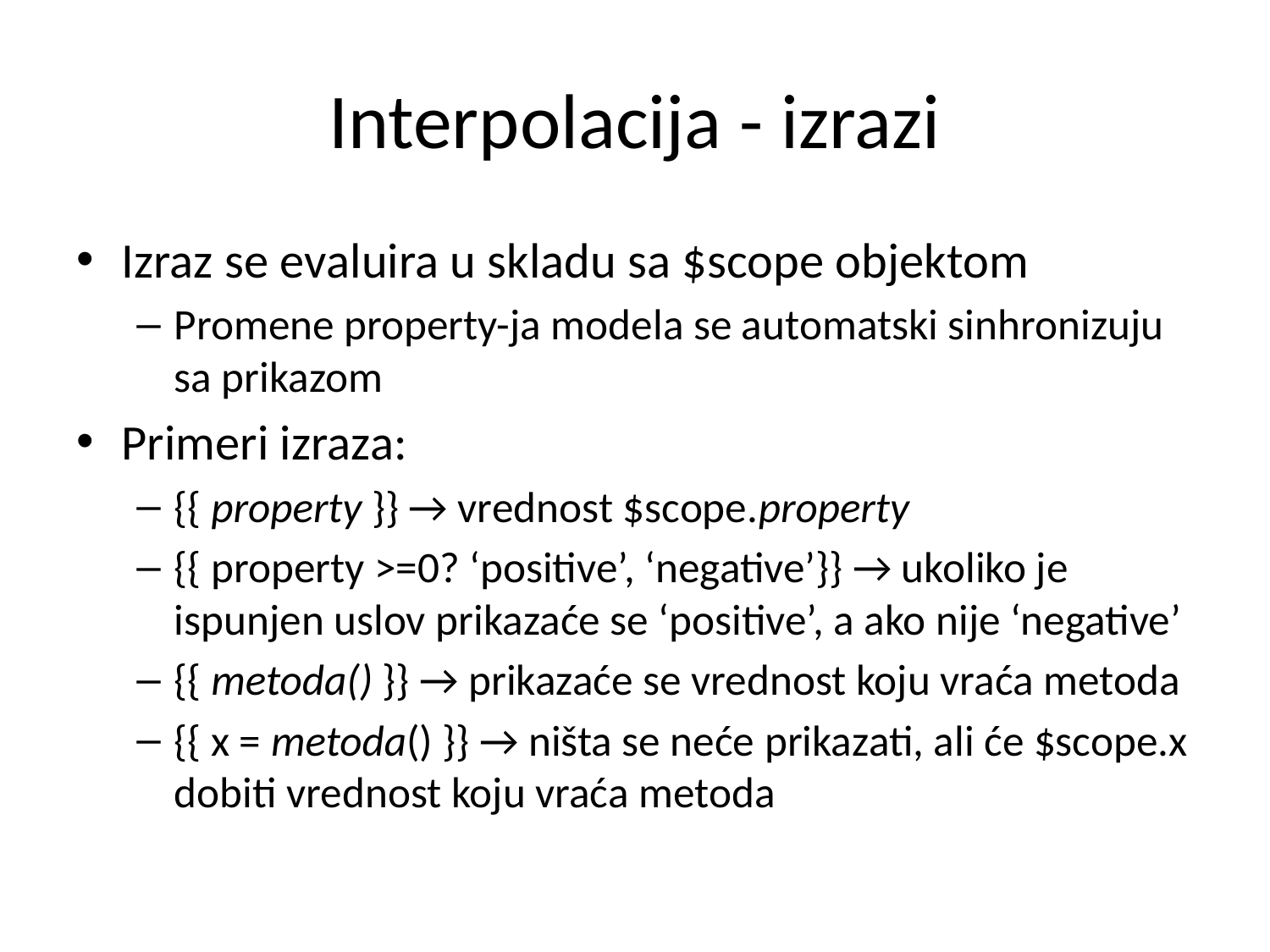

# Interpolacija - izrazi
Izraz se evaluira u skladu sa $scope objektom
Promene property-ja modela se automatski sinhronizuju sa prikazom
Primeri izraza:
{{ property }} → vrednost $scope.property
{{ property >=0? ‘positive’, ‘negative’}} → ukoliko je ispunjen uslov prikazaće se ‘positive’, a ako nije ‘negative’
{{ metoda() }} → prikazaće se vrednost koju vraća metoda
{{ x = metoda() }} → ništa se neće prikazati, ali će $scope.x dobiti vrednost koju vraća metoda